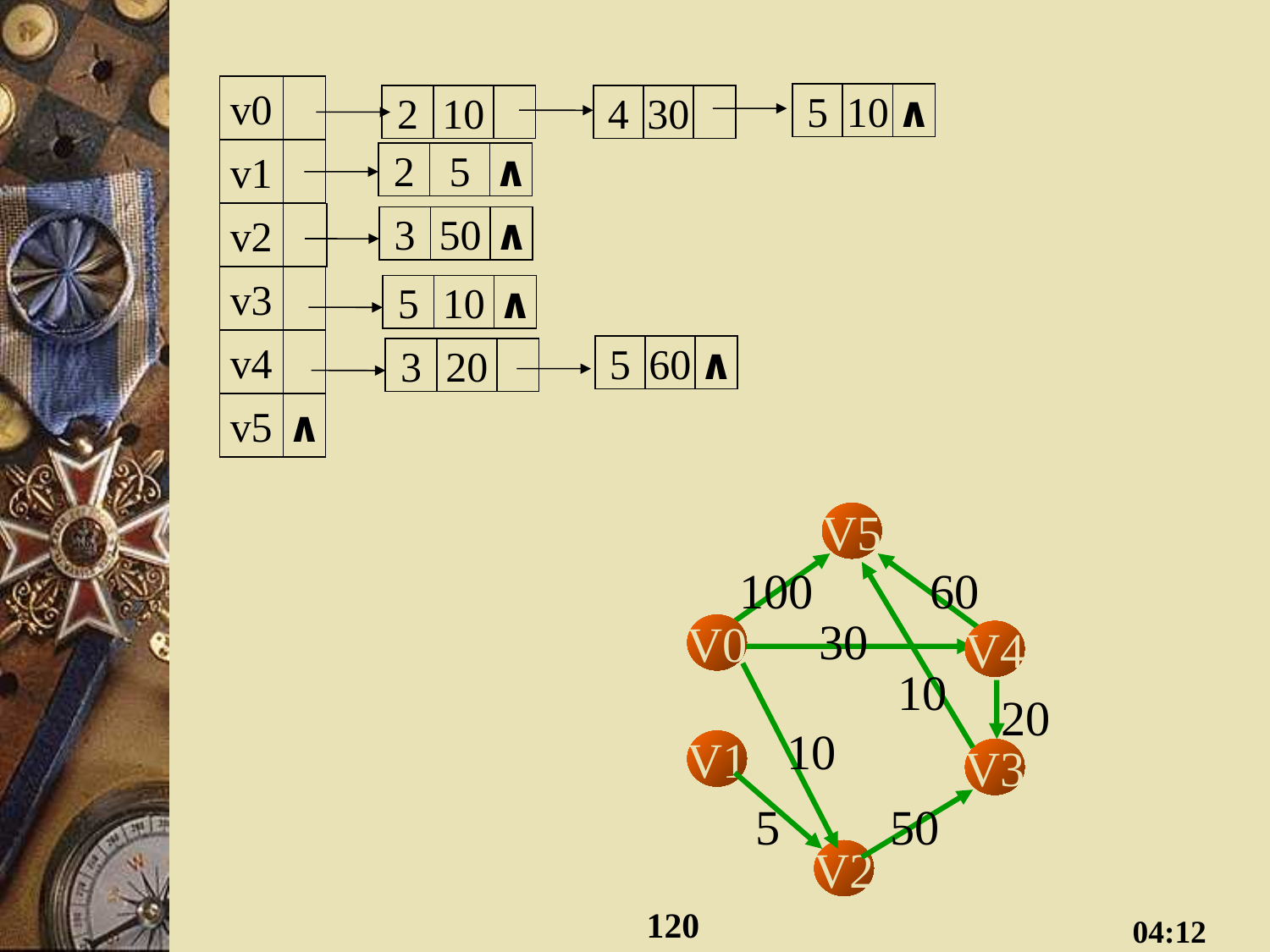

v0

5
10
∧
2
10

4
30

v1

2
5
∧

v2

3
50
∧

v3

5
10
∧

v4

5
60
∧
3
20

v5
∧
V5
100

60

30
V0
V4

10

20

10
V1
V3

5

50
V2